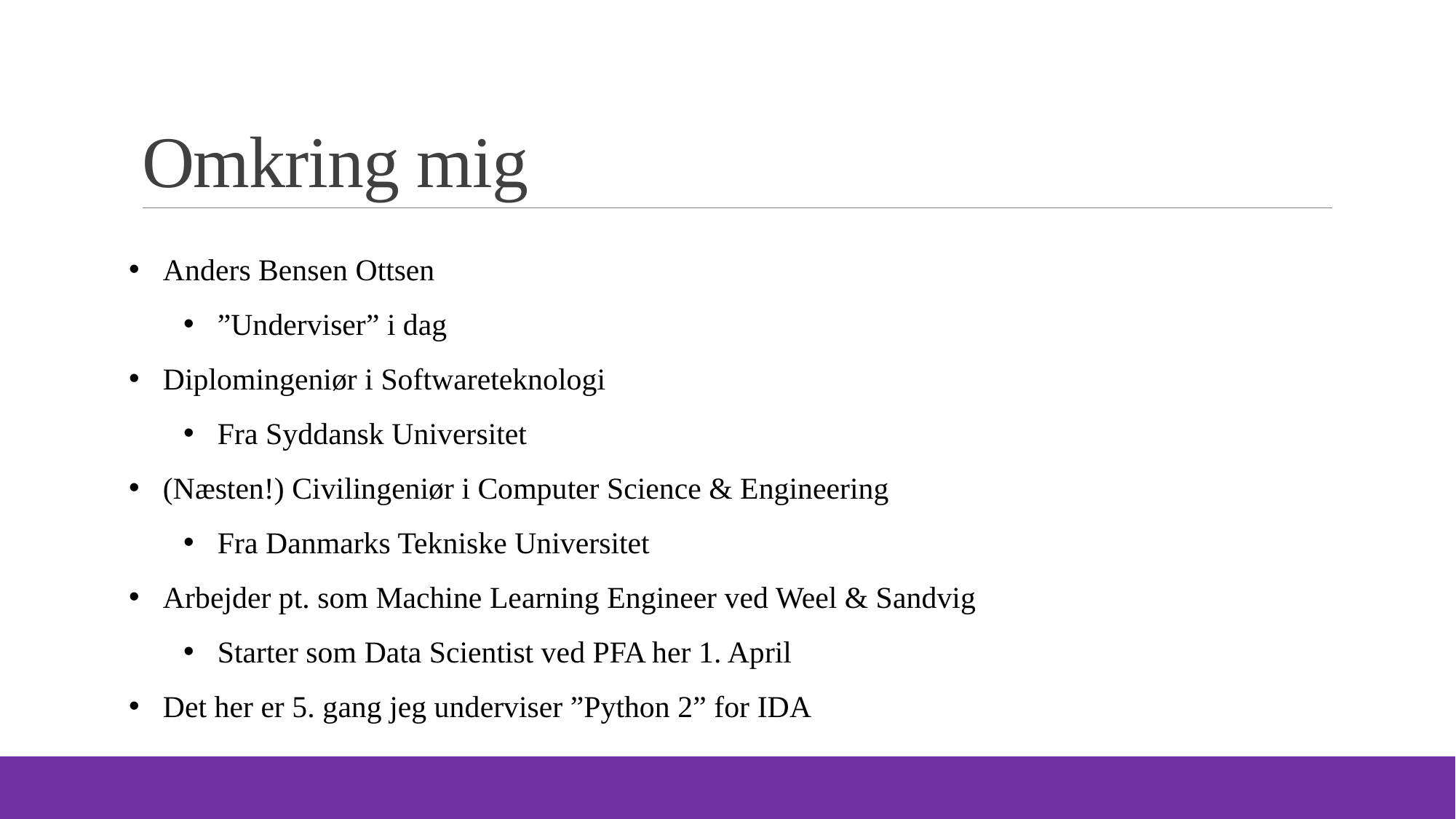

# Omkring mig
Anders Bensen Ottsen
”Underviser” i dag
Diplomingeniør i Softwareteknologi
Fra Syddansk Universitet
(Næsten!) Civilingeniør i Computer Science & Engineering
Fra Danmarks Tekniske Universitet
Arbejder pt. som Machine Learning Engineer ved Weel & Sandvig
Starter som Data Scientist ved PFA her 1. April
Det her er 5. gang jeg underviser ”Python 2” for IDA